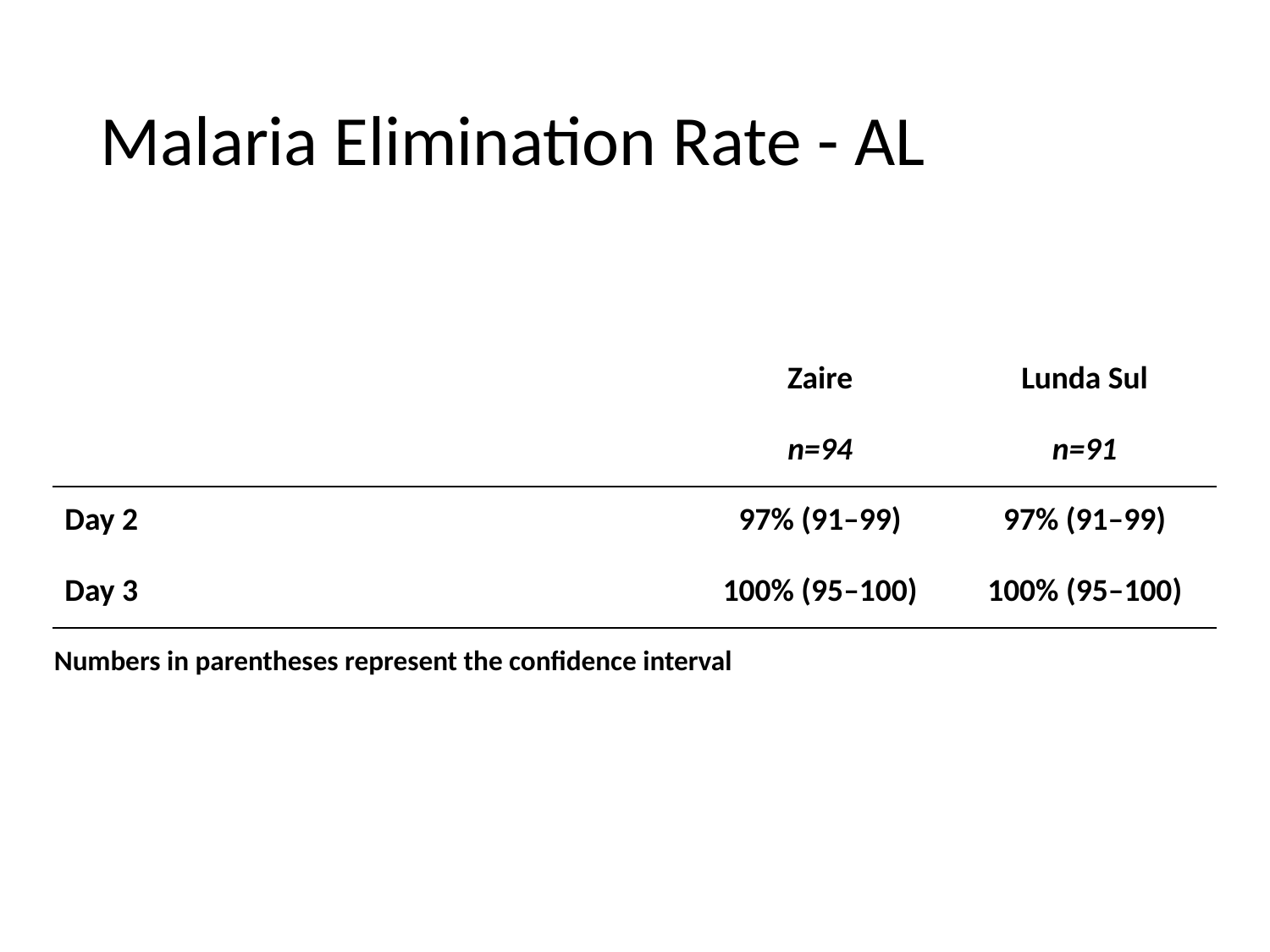

# Malaria Elimination Rate - AL
|  | Zaire | Lunda Sul |
| --- | --- | --- |
|  | n=94 | n=91 |
| Day 2 | 97% (91–99) | 97% (91–99) |
| Day 3 | 100% (95–100) | 100% (95–100) |
| Numbers in parentheses represent the confidence interval |  |  |